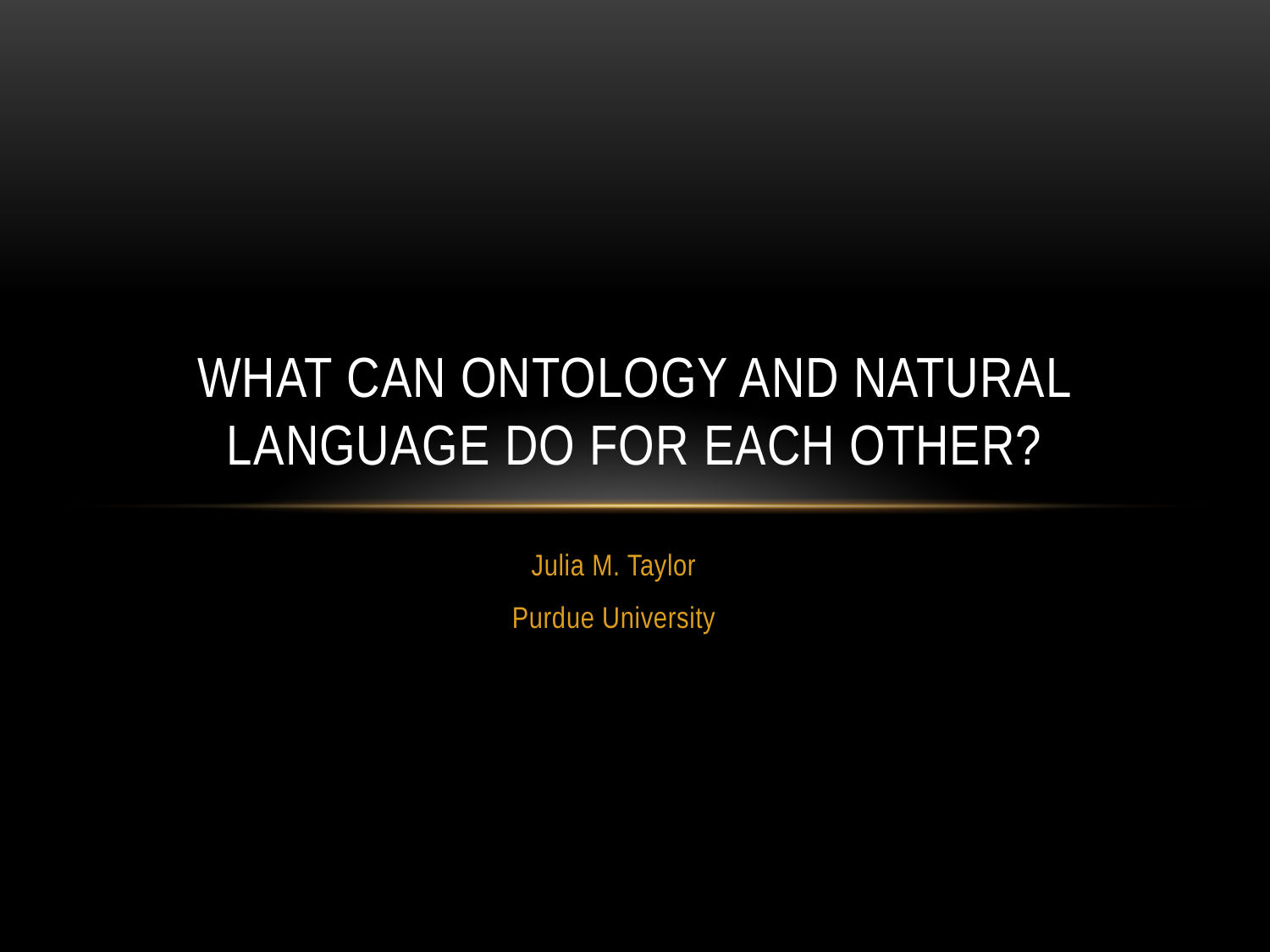

# What Can Ontology and Natural Language Do for Each Other?
Julia M. Taylor
Purdue University